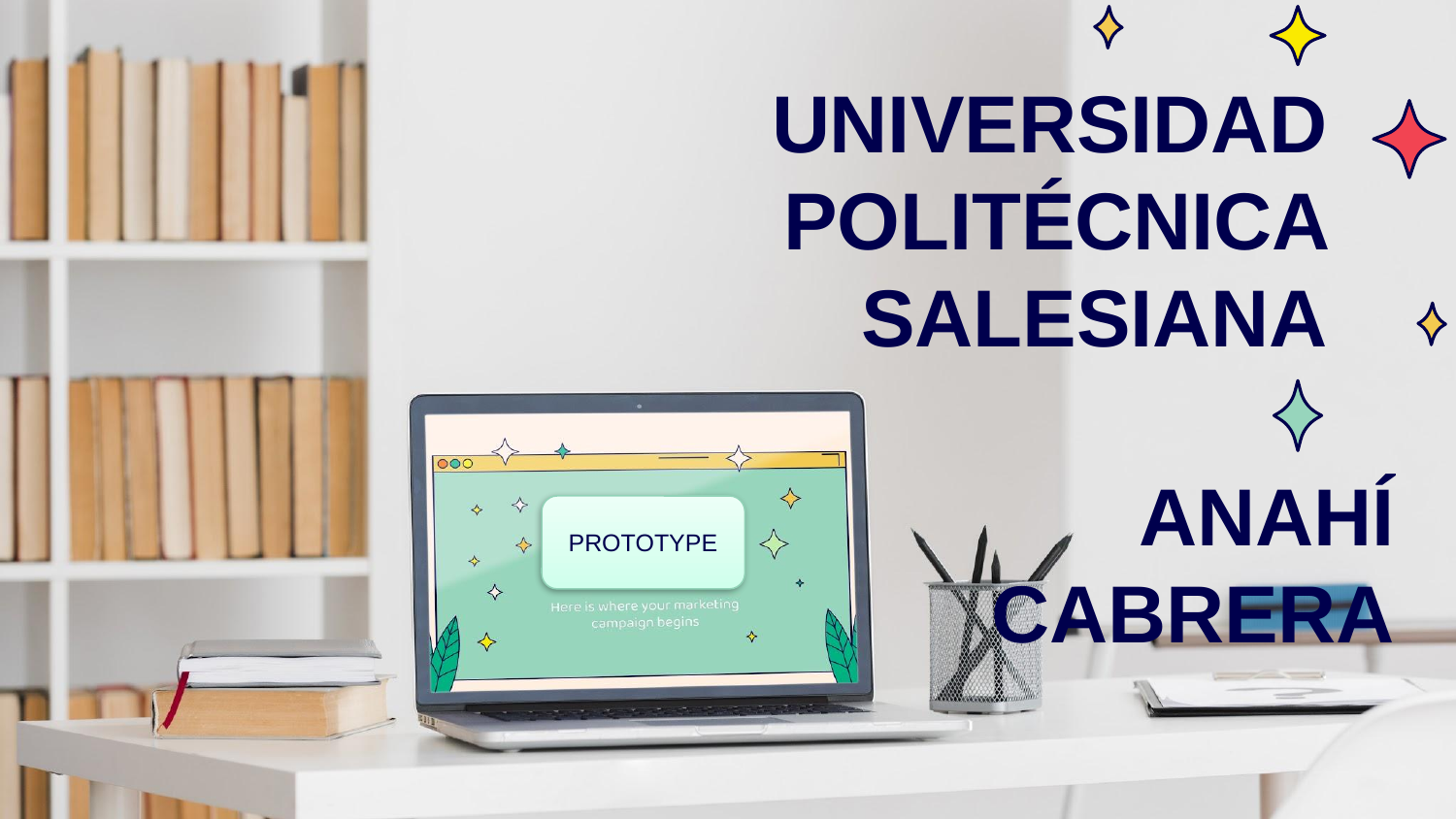

# UNIVERSIDAD POLITÉCNICA SALESIANA

ANAHÍ CABRERA
PROTOTYPE